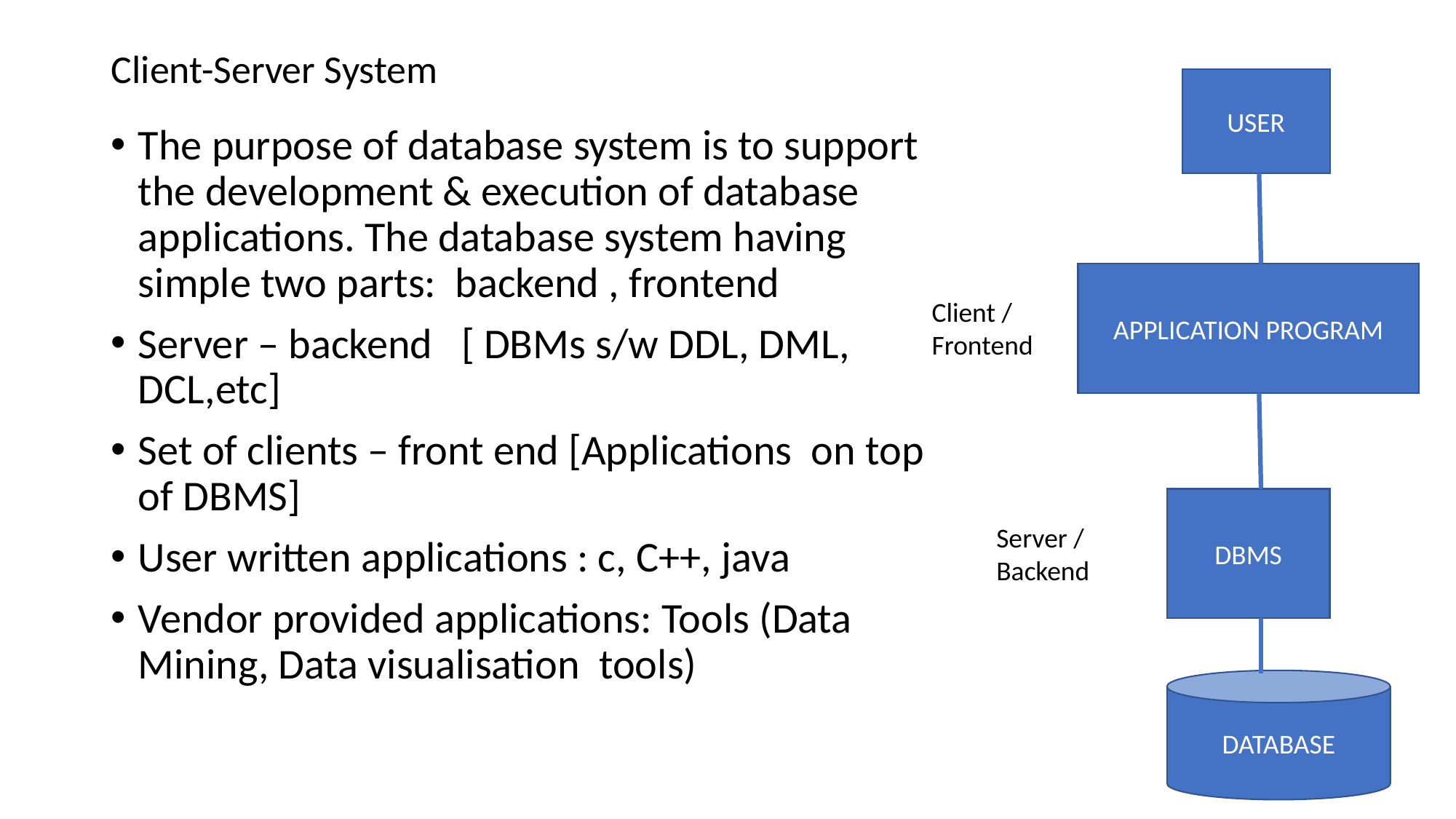

# Client-Server System
USER
The purpose of database system is to support the development & execution of database applications. The database system having simple two parts:  backend , frontend
Server – backend   [ DBMs s/w DDL, DML, DCL,etc]
Set of clients – front end [Applications  on top of DBMS]
User written applications : c, C++, java
Vendor provided applications: Tools (Data Mining, Data visualisation  tools)
APPLICATION PROGRAM
Client /
Frontend
DBMS
Server /
Backend
DATABASE